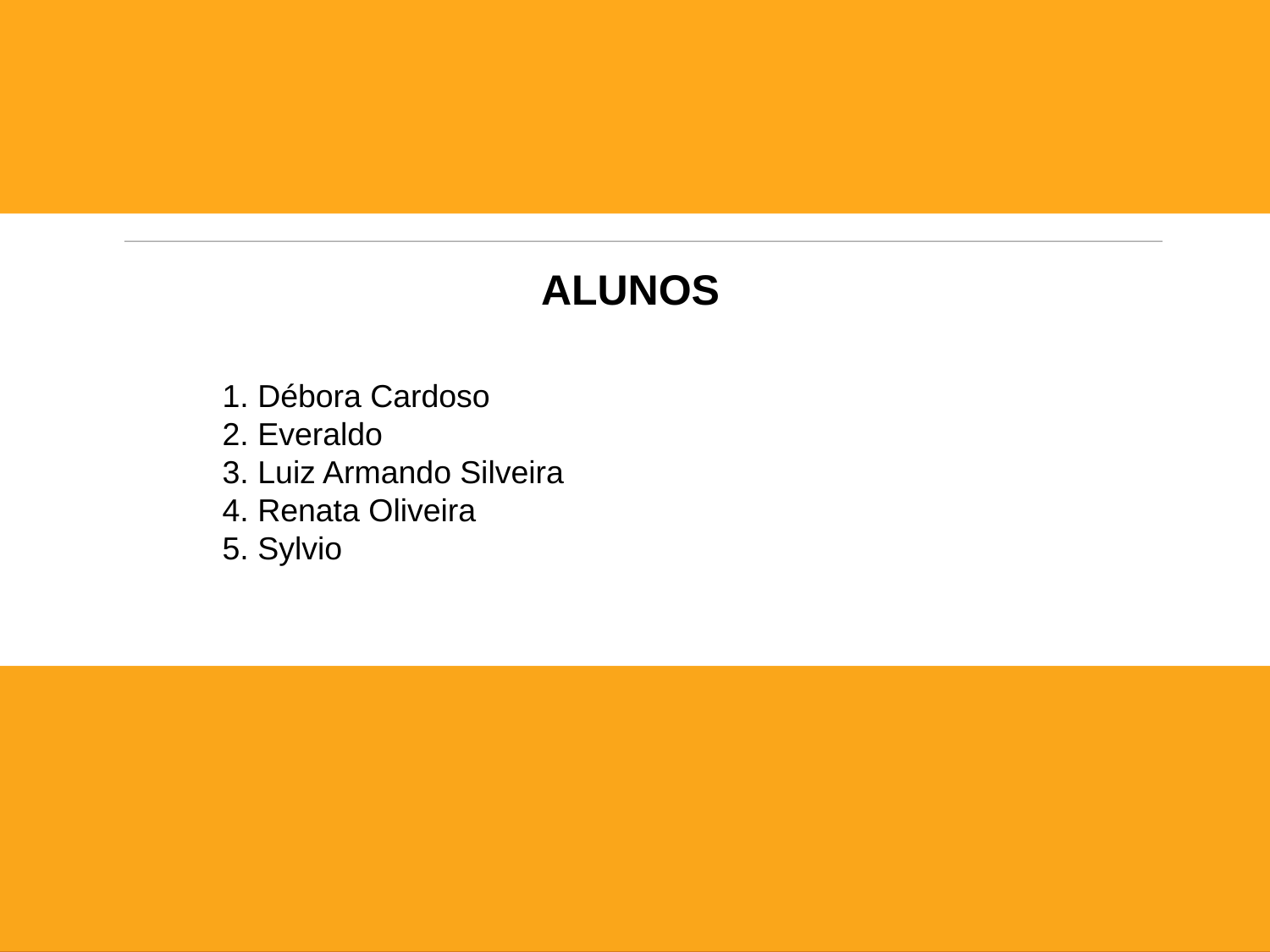

ALUNOS

1. Débora Cardoso
2. Everaldo
3. Luiz Armando Silveira
4. Renata Oliveira
5. Sylvio